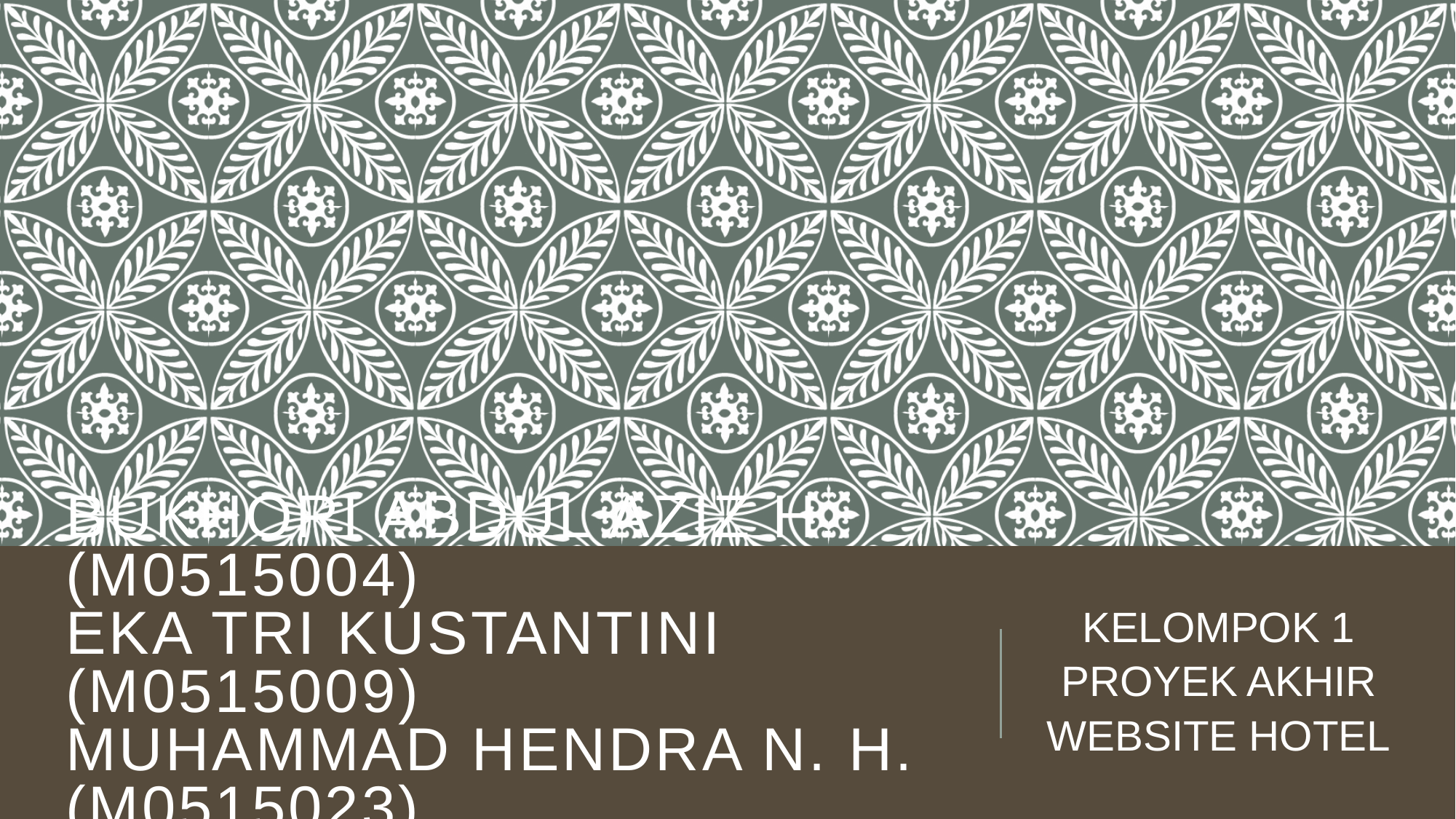

# Bukhori Abdul Aziz H.	(M0515004) Eka Tri kustantini		(M0515009) Muhammad hendra n. H.	(m0515023)
KELOMPOK 1
PROYEK AKHIR
WEBSITE HOTEL